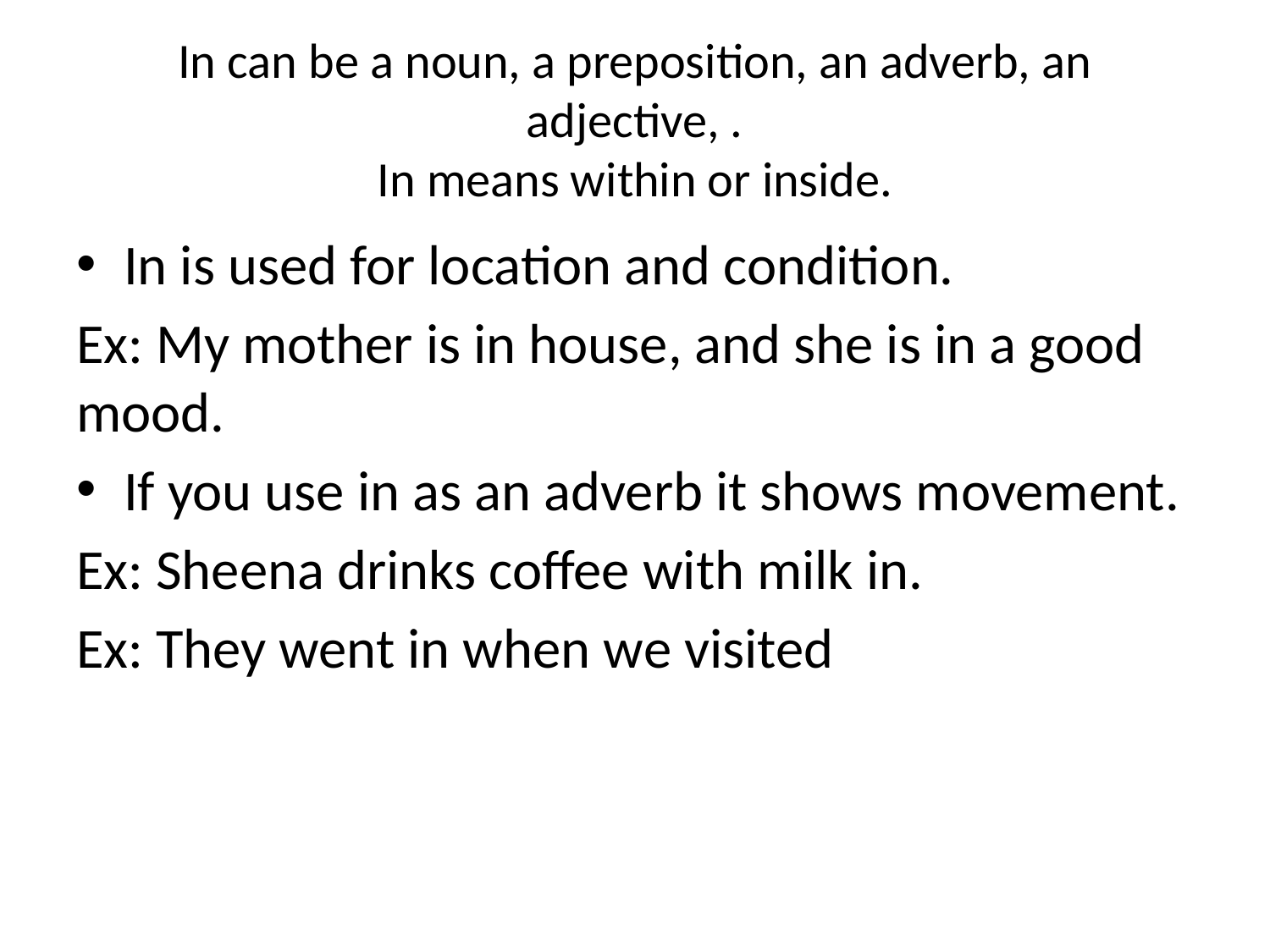

# In can be a noun, a preposition, an adverb, an adjective, . In means within or inside.
In is used for location and condition.
Ex: My mother is in house, and she is in a good mood.
If you use in as an adverb it shows movement.
Ex: Sheena drinks coffee with milk in.
Ex: They went in when we visited